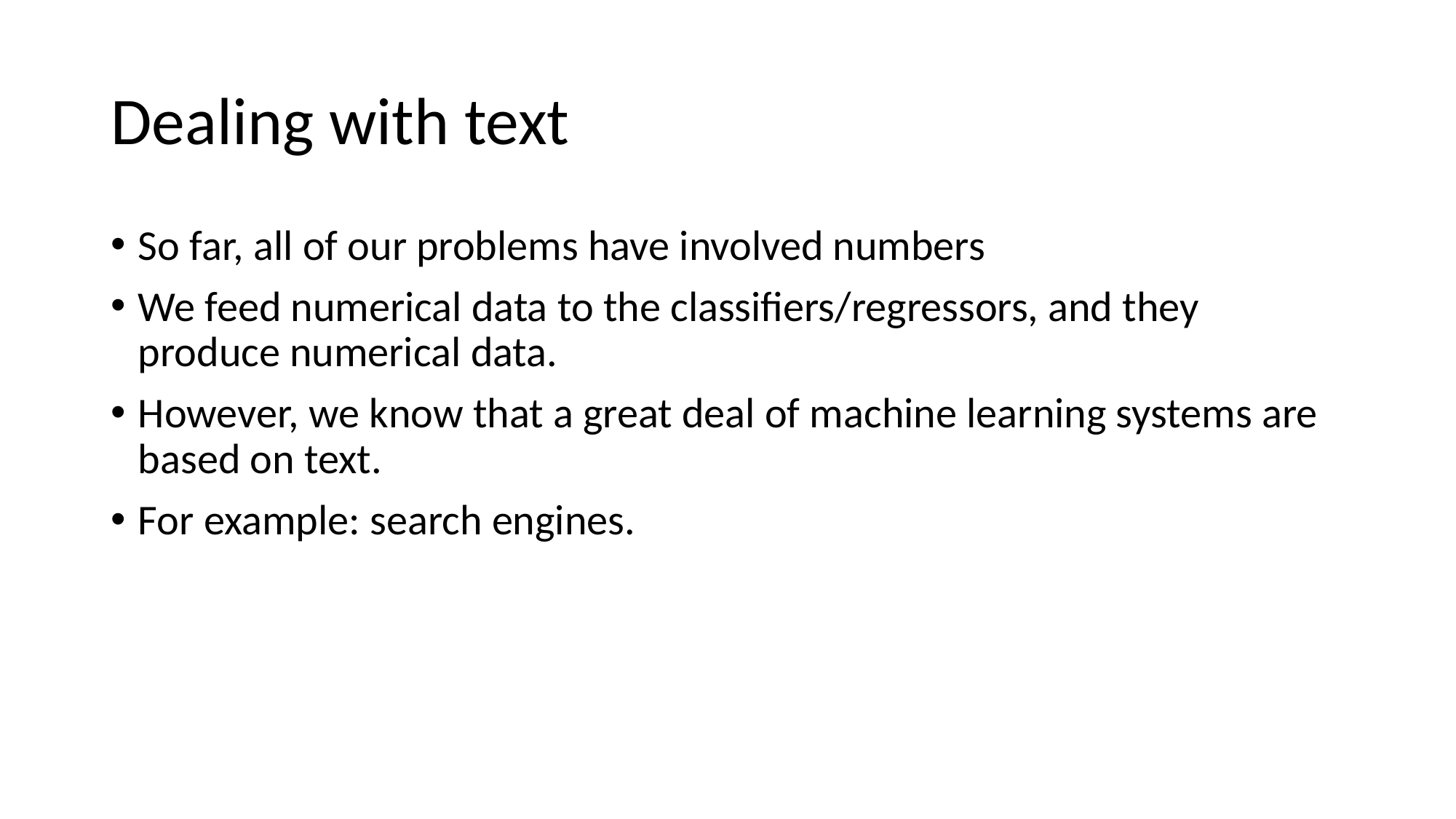

# Dealing with text
So far, all of our problems have involved numbers
We feed numerical data to the classifiers/regressors, and they produce numerical data.
However, we know that a great deal of machine learning systems are based on text.
For example: search engines.